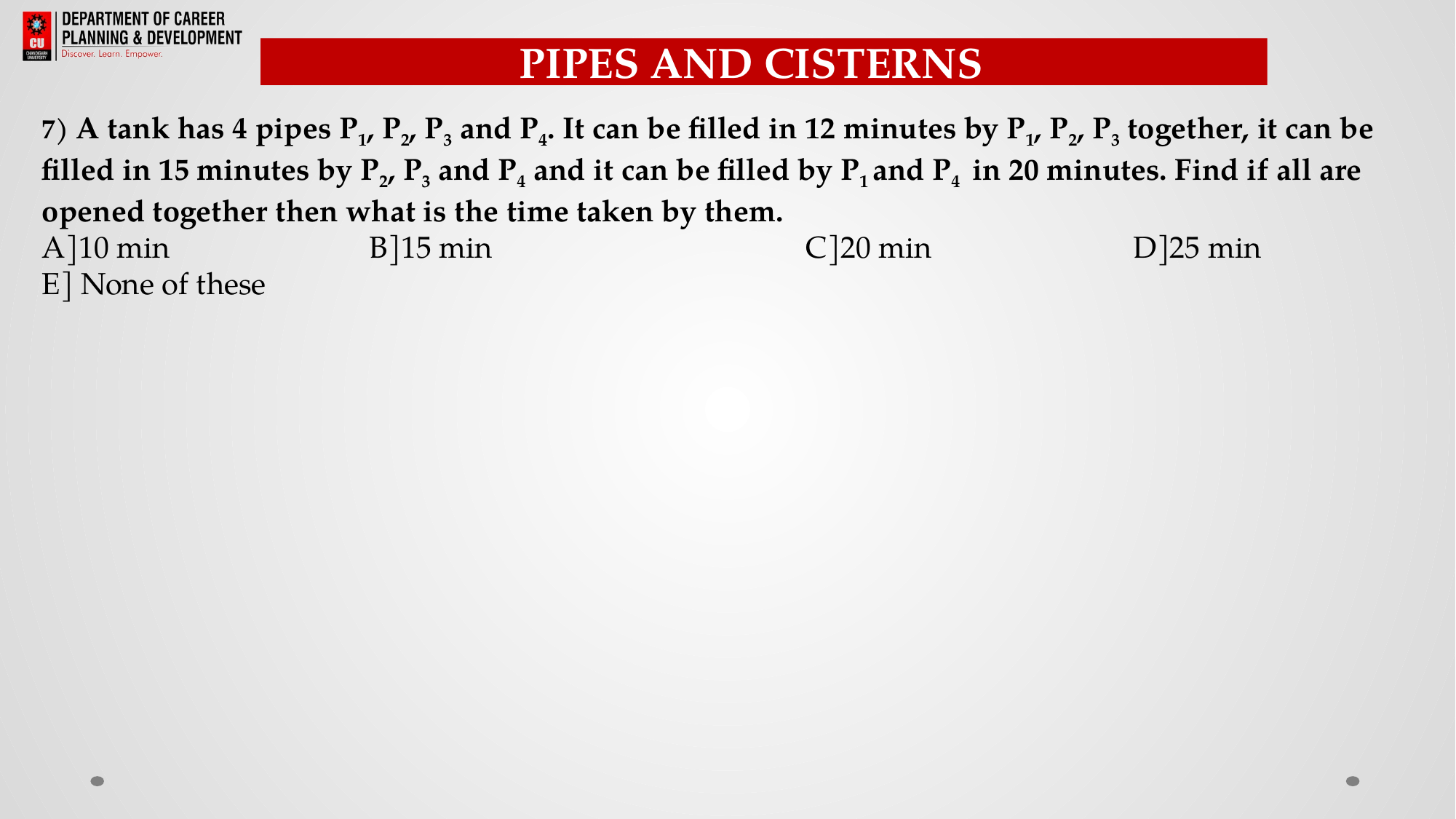

PIPES AND CISTERNSS
7) A tank has 4 pipes P1, P2, P3 and P4. It can be filled in 12 minutes by P1, P2, P3 together, it can be filled in 15 minutes by P2, P3 and P4 and it can be filled by P1 and P4  in 20 minutes. Find if all are opened together then what is the time taken by them.
A]10 min		B]15 min			C]20 min		D]25 min
E] None of these